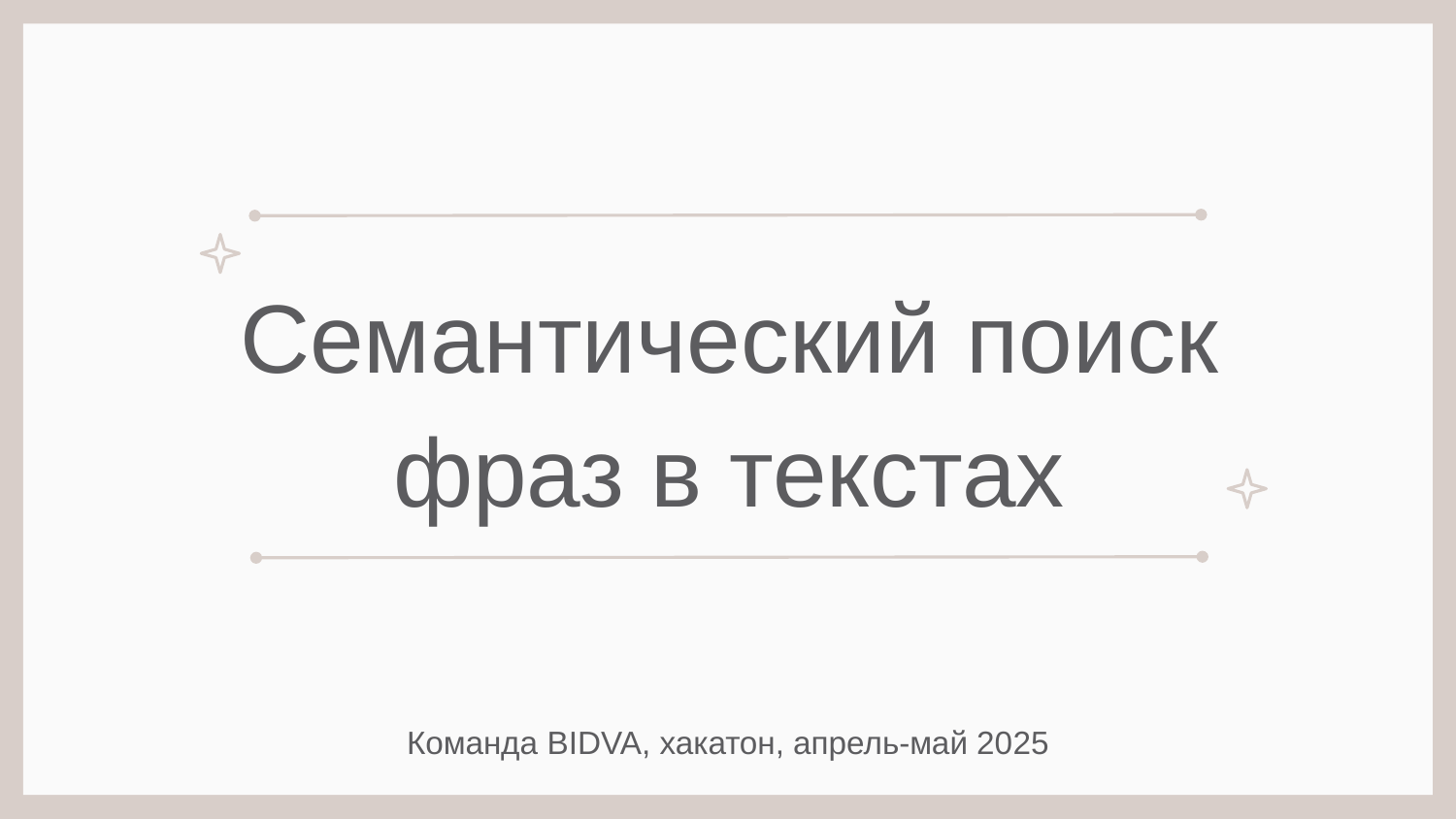

# Семантический поиск фраз в текстах

Команда BIDVA, хакатон, апрель-май 2025